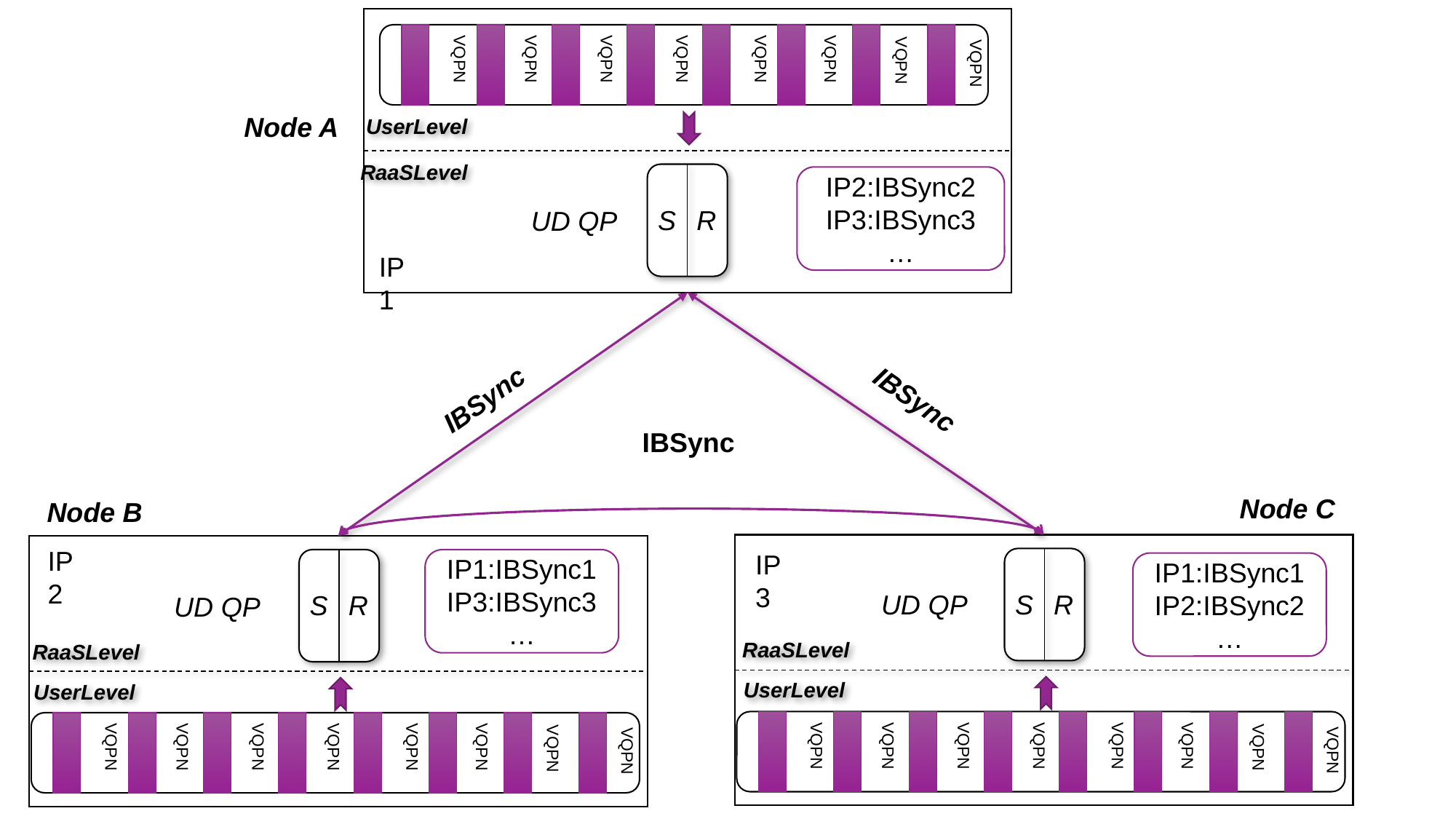

VQPN

VQPN

VQPN

VQPN

VQPN

VQPN

VQPN
VQPN
Node A
UserLevel

RaaSLevel

IP2:IBSync2
IP3:IBSync3
…
S
R
UD QP
IP1
IBSync
IBSync
IBSync
Node C
Node B

IP2
IP3

IP1:IBSync1
IP3:IBSync3
…
IP1:IBSync1
IP2:IBSync2
…
UD QP
S
R
S
R
UD QP
RaaSLevel
RaaSLevel
UserLevel
UserLevel

VQPN

VQPN

VQPN

VQPN

VQPN

VQPN

VQPN

VQPN

VQPN

VQPN

VQPN

VQPN

VQPN
VQPN
VQPN
VQPN